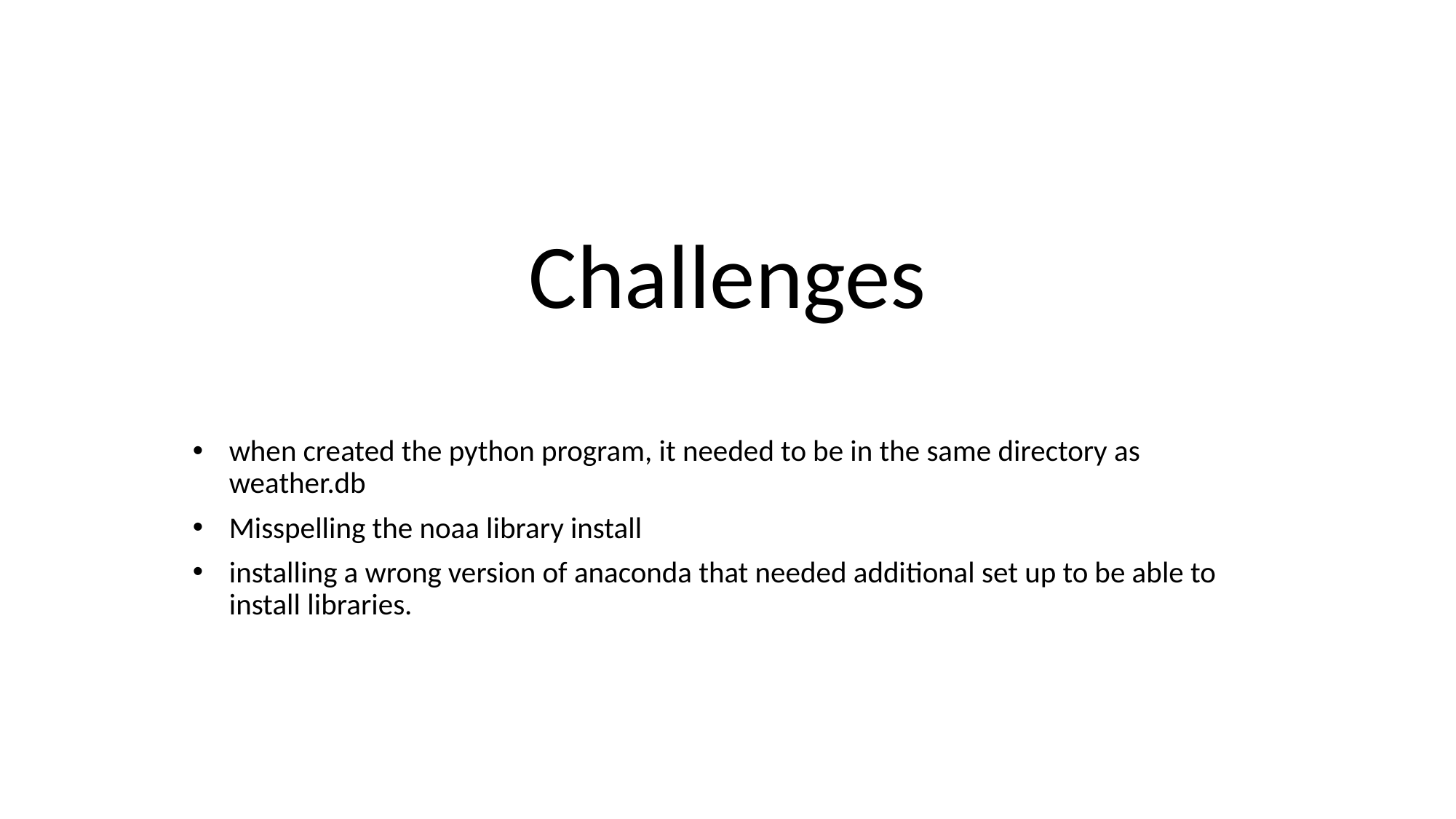

# Challenges
when created the python program, it needed to be in the same directory as weather.db
Misspelling the noaa library install
installing a wrong version of anaconda that needed additional set up to be able to install libraries.